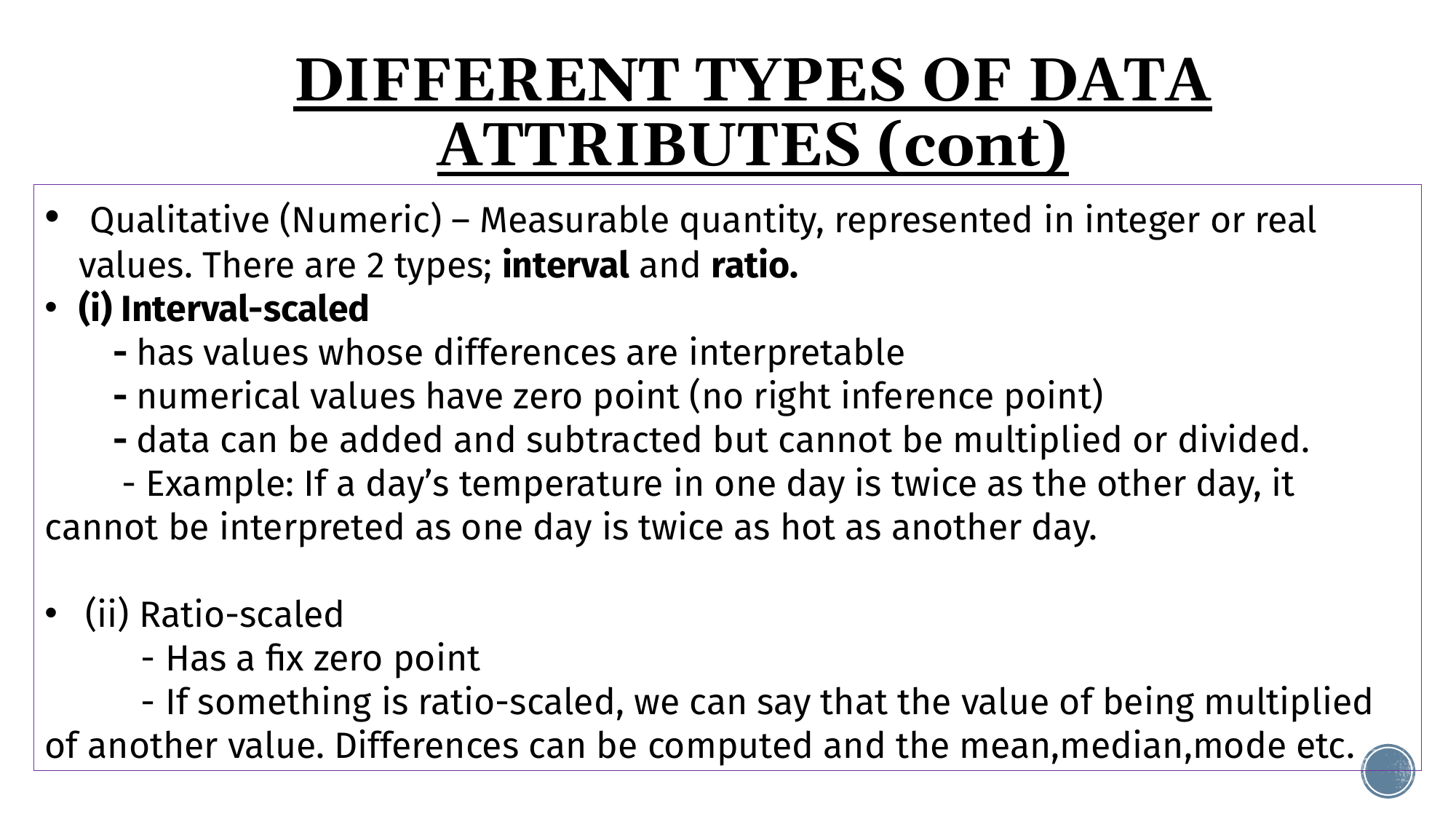

# DIFFERENT TYPES OF DATA ATTRIBUTES (cont)
 Qualitative (Numeric) – Measurable quantity, represented in integer or real values. There are 2 types; interval and ratio.
(i) Interval-scaled
        - has values whose differences are interpretable
        - numerical values have zero point (no right inference point)
        - data can be added and subtracted but cannot be multiplied or divided.
        - Example: If a day’s temperature in one day is twice as the other day, it        cannot be interpreted as one day is twice as hot as another day.

(ii) Ratio-scaled
          - Has a fix zero point
          - If something is ratio-scaled, we can say that the value of being multiplied of another value. Differences can be computed and the mean,median,mode etc.